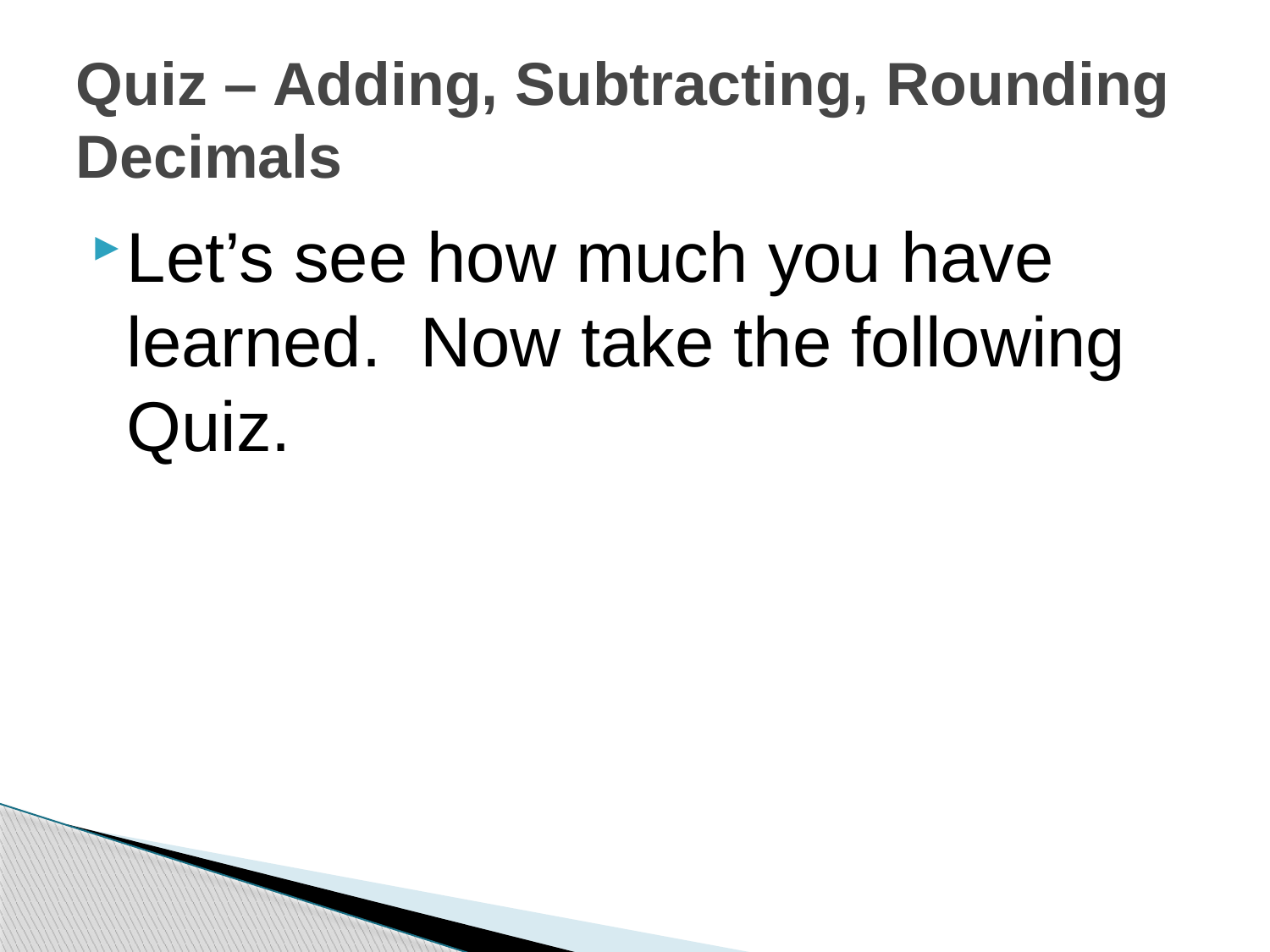

# Quiz – Adding, Subtracting, Rounding Decimals
Let’s see how much you have learned.  Now take the following Quiz.